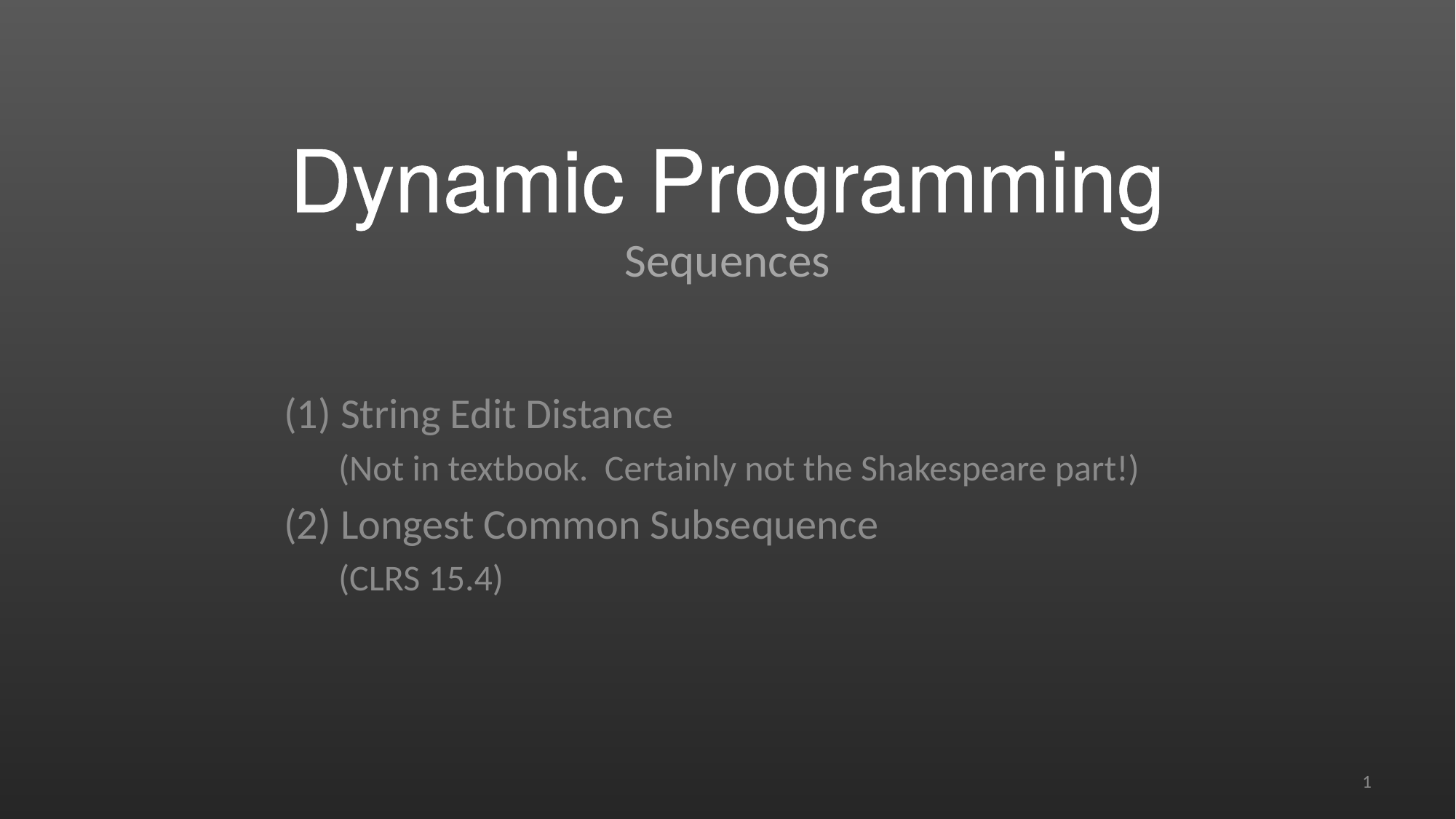

# Dynamic Programming Sequences
(1) String Edit Distance
(Not in textbook.  Certainly not the Shakespeare part!)
(2) Longest Common Subsequence
(CLRS 15.4)

1